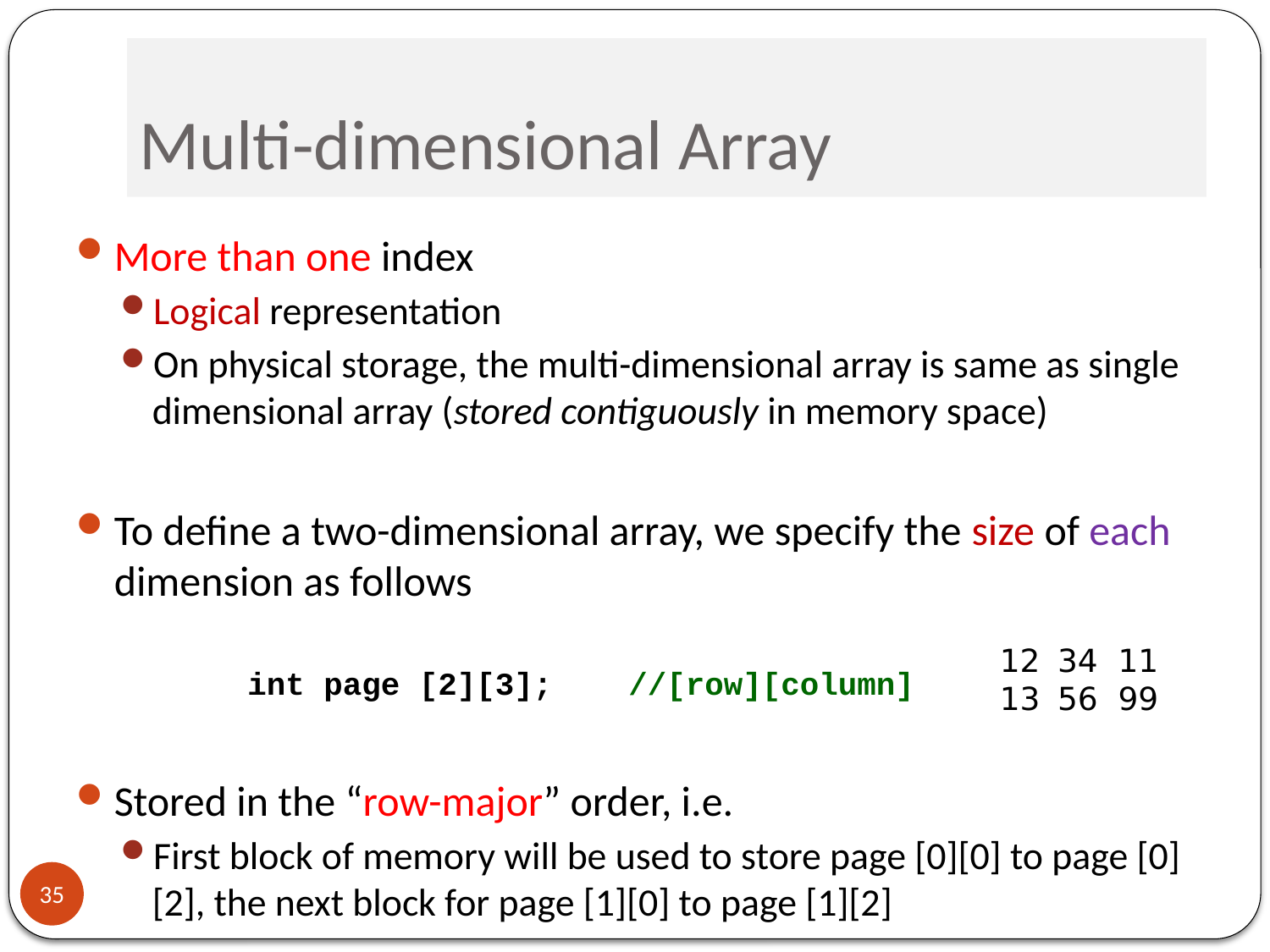

# Multi-dimensional Array
More than one index
Logical representation
On physical storage, the multi-dimensional array is same as single dimensional array (stored contiguously in memory space)

To define a two-dimensional array, we specify the size of each dimension as follows

	int page [2][3];	//[row][column]

Stored in the “row-major” order, i.e.
First block of memory will be used to store page [0][0] to page [0][2], the next block for page [1][0] to page [1][2]
 34  11
 56  99
35